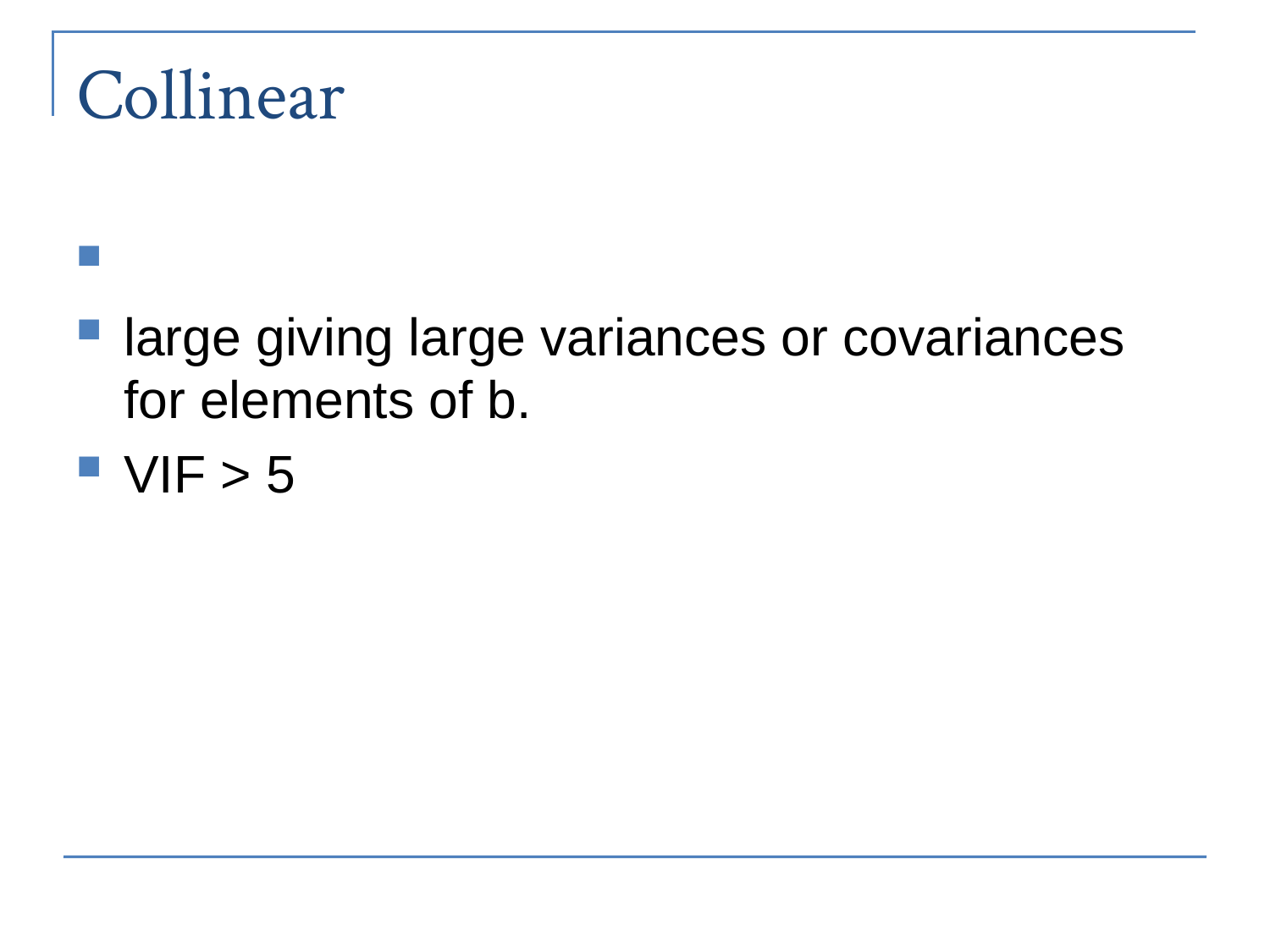

# Collinear
﻿
large giving large variances or covariances for elements of b.
﻿VIF > 5